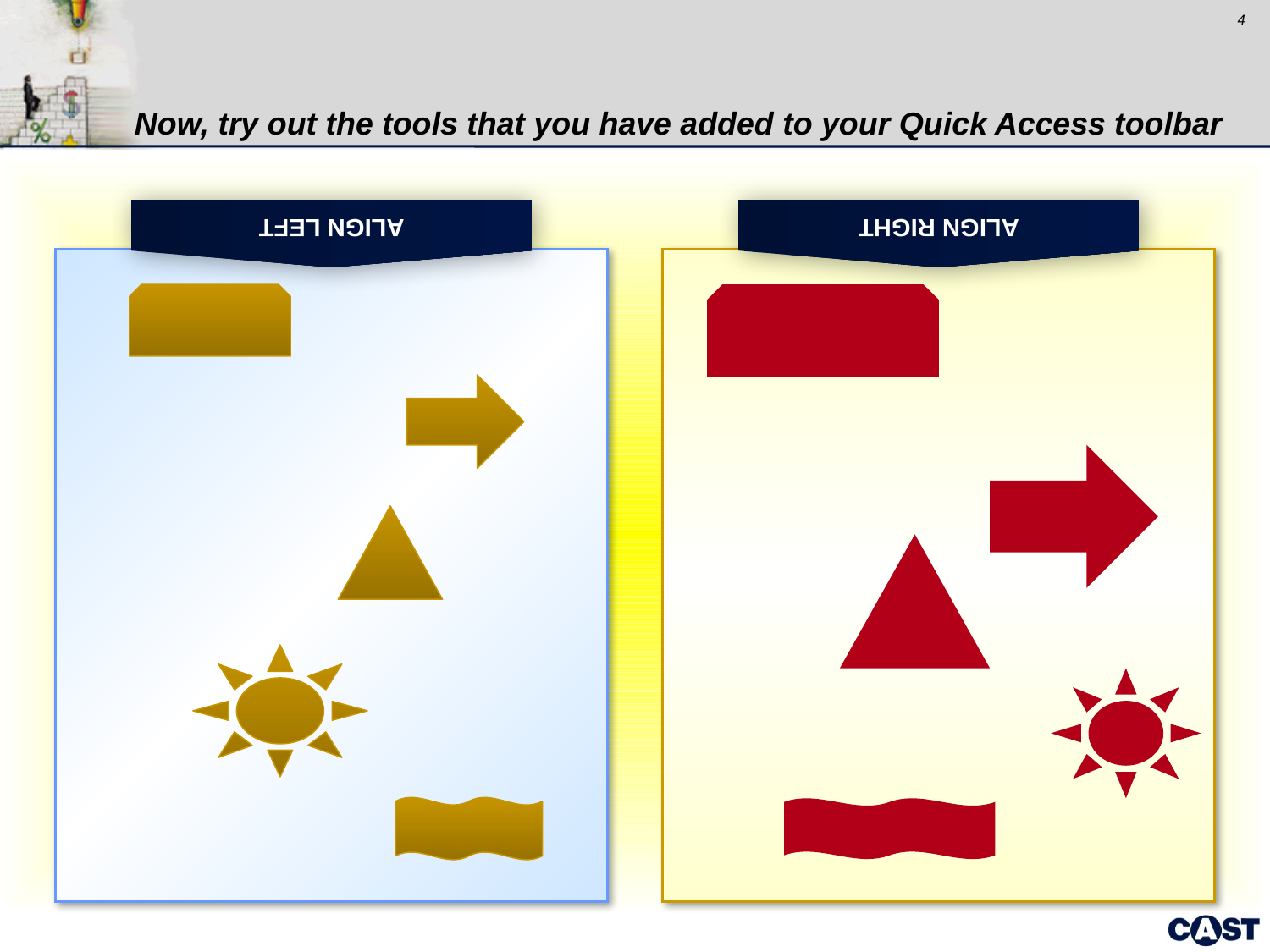

ALIGN LEFT
ALIGN RIGHT
# Now, try out the tools that you have added to your Quick Access toolbar